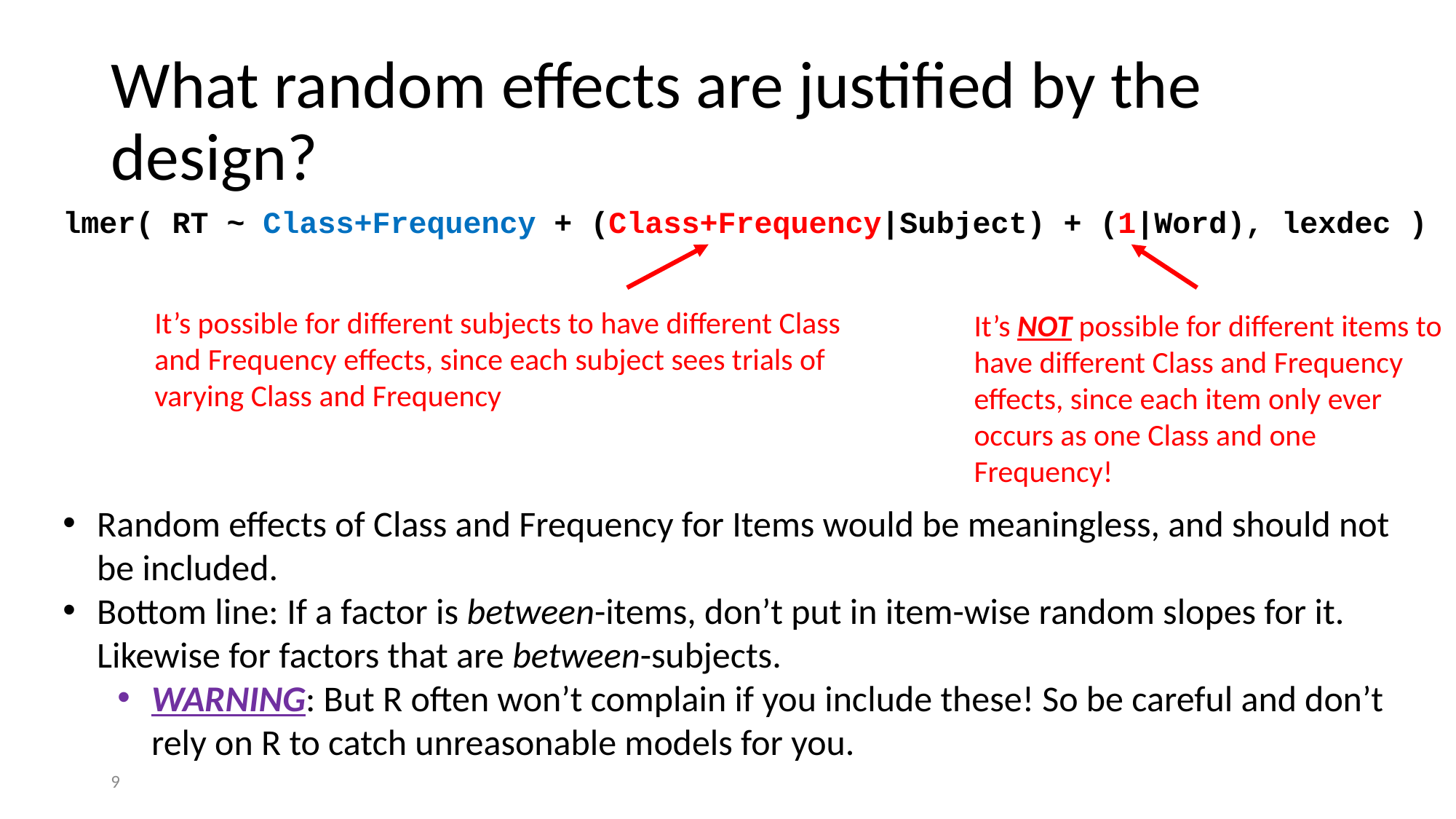

# What random effects are justified by the design?
lmer( RT ~ Class+Frequency + (Class+Frequency|Subject) + (1|Word), lexdec )

It’s possible for different subjects to have different Class and Frequency effects, since each subject sees trials of varying Class and Frequency
It’s NOT possible for different items to have different Class and Frequency effects, since each item only ever occurs as one Class and one Frequency!
Random effects of Class and Frequency for Items would be meaningless, and should not be included.
Bottom line: If a factor is between-items, don’t put in item-wise random slopes for it. Likewise for factors that are between-subjects.
WARNING: But R often won’t complain if you include these! So be careful and don’t rely on R to catch unreasonable models for you.
9